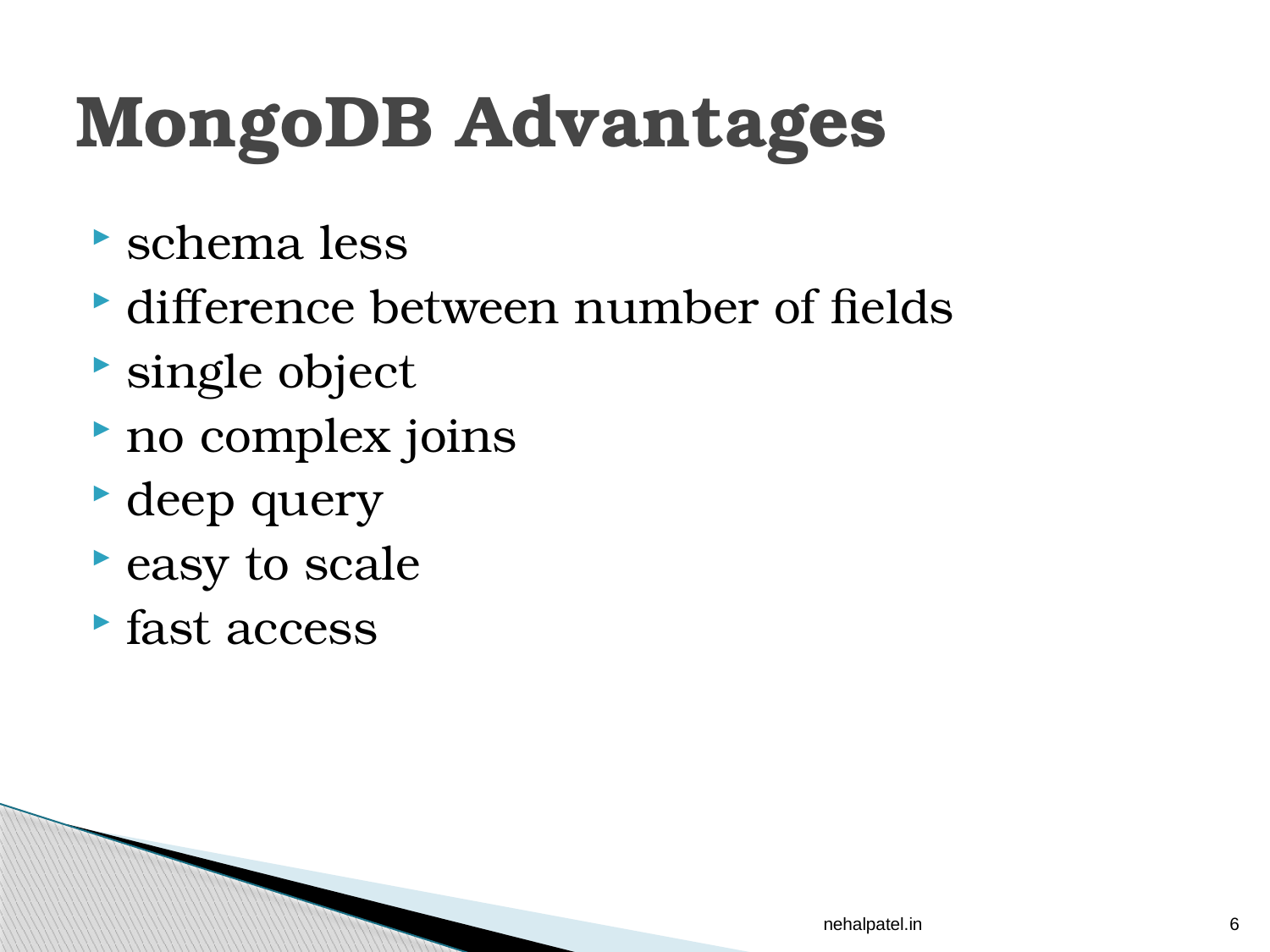

# MongoDB Advantages
schema less
difference between number of fields
single object
no complex joins
deep query
easy to scale
fast access
nehalpatel.in
6